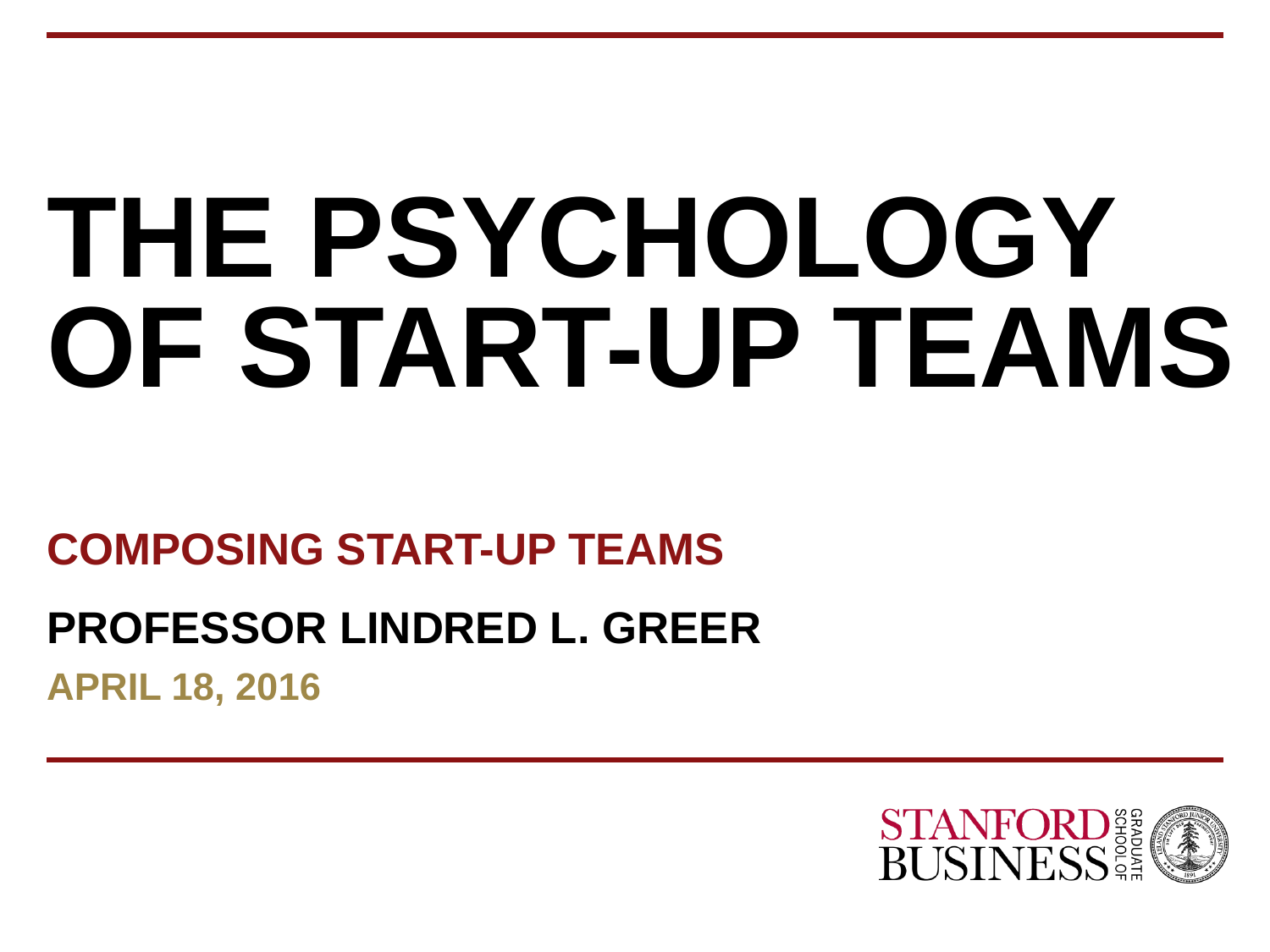

# The Psychology of Start-up Teams
Composing Start-up Teams
Professor Lindred L. Greer
April 18, 2016